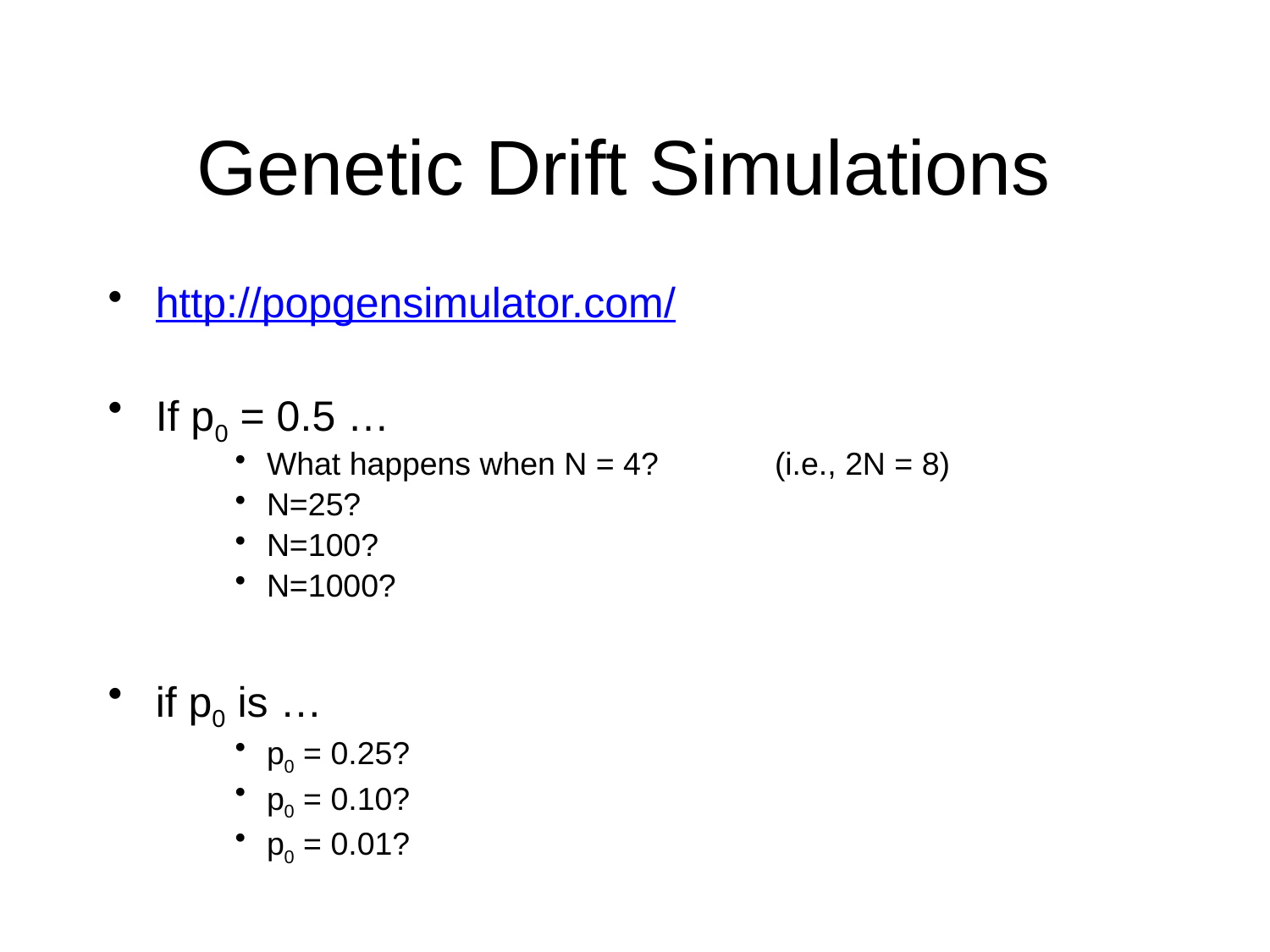

# Genetic Drift Simulations
http://popgensimulator.com/

If p0 = 0.5 …
What happens when N = 4?	(i.e., 2N = 8)
N=25?
N=100?
N=1000?

if p0 is …
p0 = 0.25?
p0 = 0.10?
p0 = 0.01?